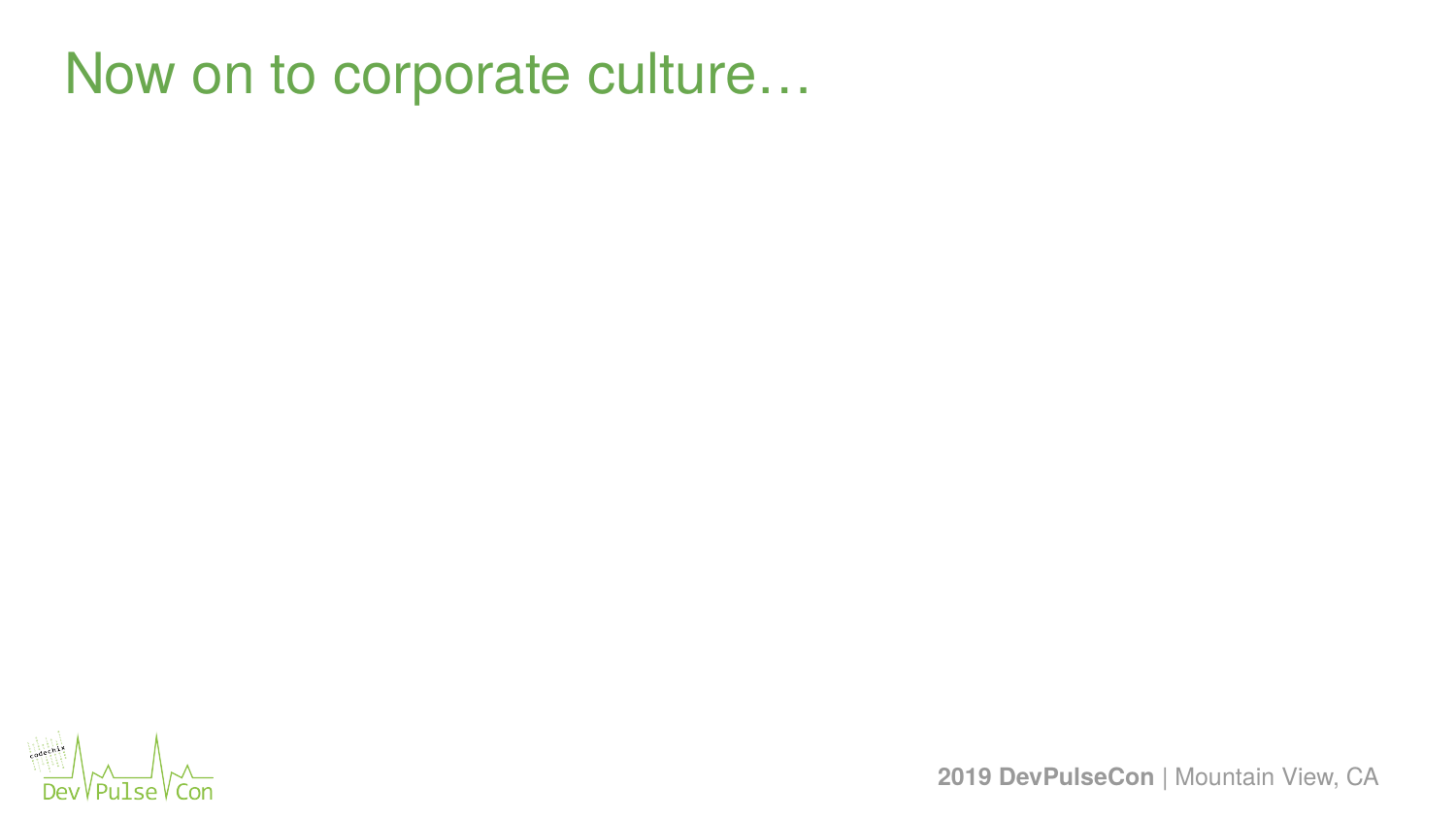

18
# Now on to corporate culture…